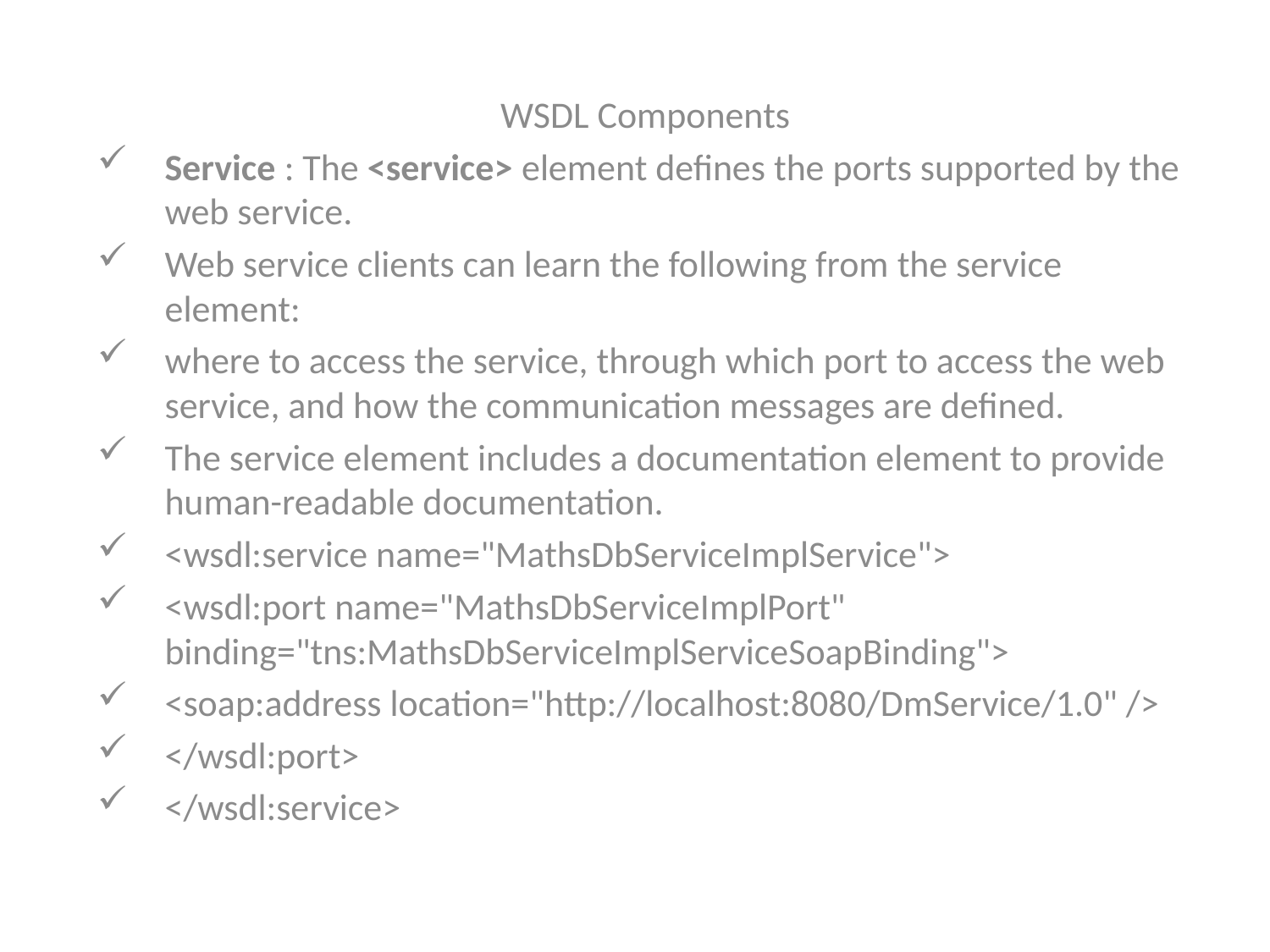

WSDL Components
Service : The <service> element defines the ports supported by the web service.
Web service clients can learn the following from the service element:
where to access the service, through which port to access the web service, and how the communication messages are defined.
The service element includes a documentation element to provide human-readable documentation.
	<wsdl:service name="MathsDbServiceImplService">
		<wsdl:port name="MathsDbServiceImplPort" binding="tns:MathsDbServiceImplServiceSoapBinding">
			<soap:address location="http://localhost:8080/DmService/1.0" />
		</wsdl:port>
	</wsdl:service>